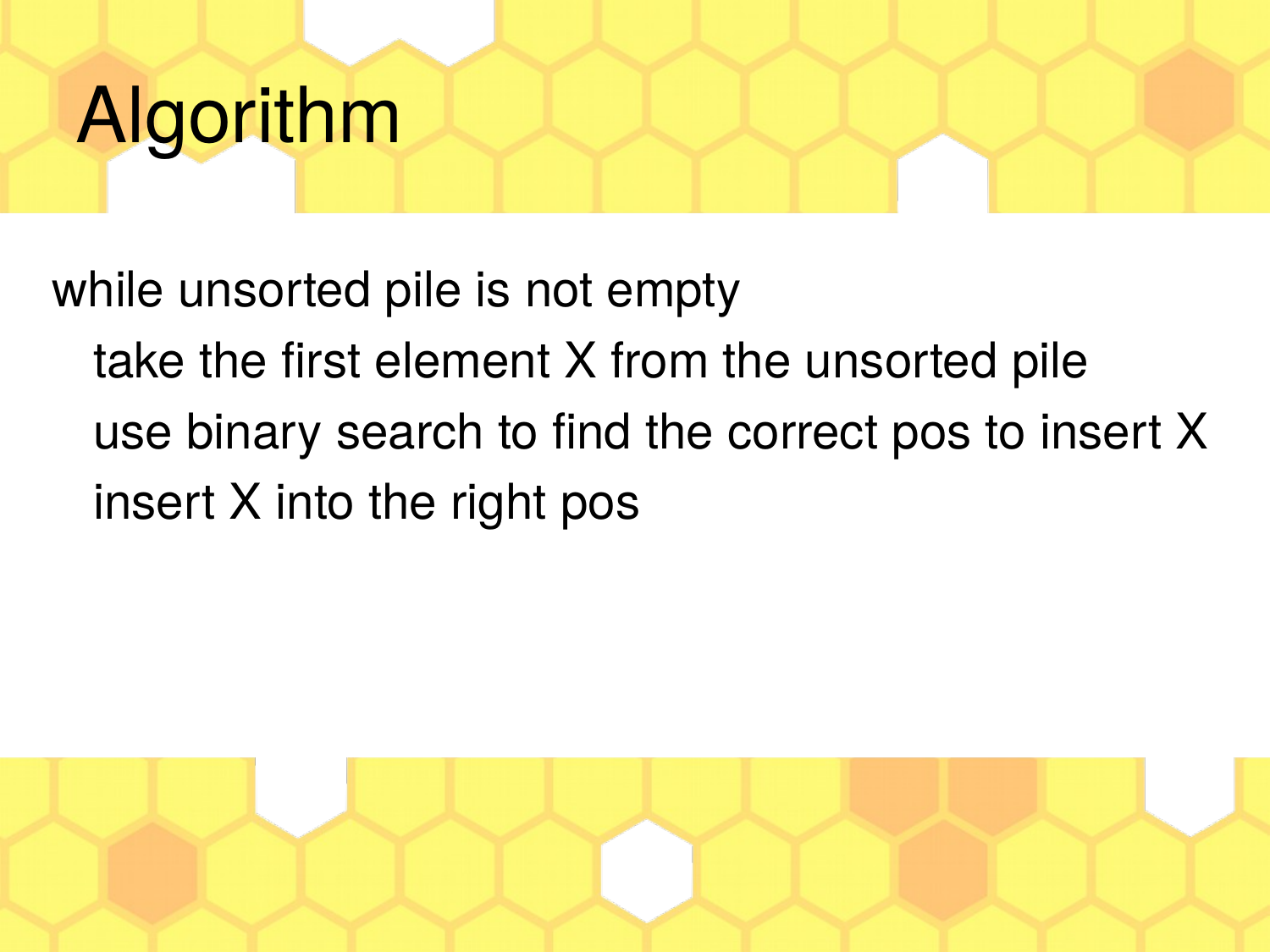

Algorithm
while unsorted pile is not empty
   take the first element X from the unsorted pile
   use binary search to find the correct pos to insert X
   insert X into the right pos